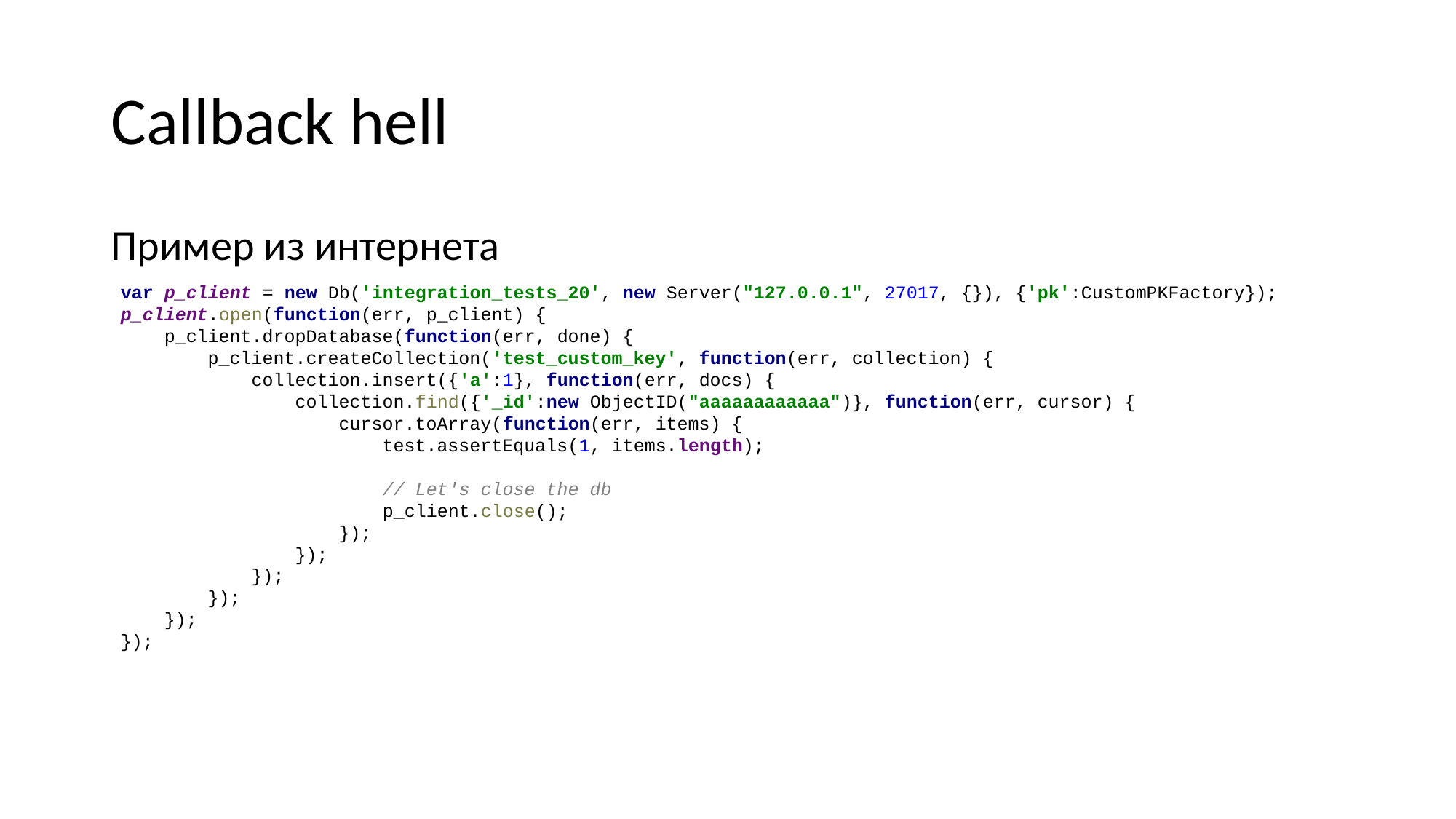

# Callback hell
Пример из интернета
var p_client = new Db('integration_tests_20', new Server("127.0.0.1", 27017, {}), {'pk':CustomPKFactory});
p_client.open(function(err, p_client) {
    p_client.dropDatabase(function(err, done) {
        p_client.createCollection('test_custom_key', function(err, collection) {
            collection.insert({'a':1}, function(err, docs) {
                collection.find({'_id':new ObjectID("aaaaaaaaaaaa")}, function(err, cursor) {
                    cursor.toArray(function(err, items) {
                        test.assertEquals(1, items.length);
​
                        // Let's close the db​
                        p_client.close();
                    });
                });
            });
        });
    });
});